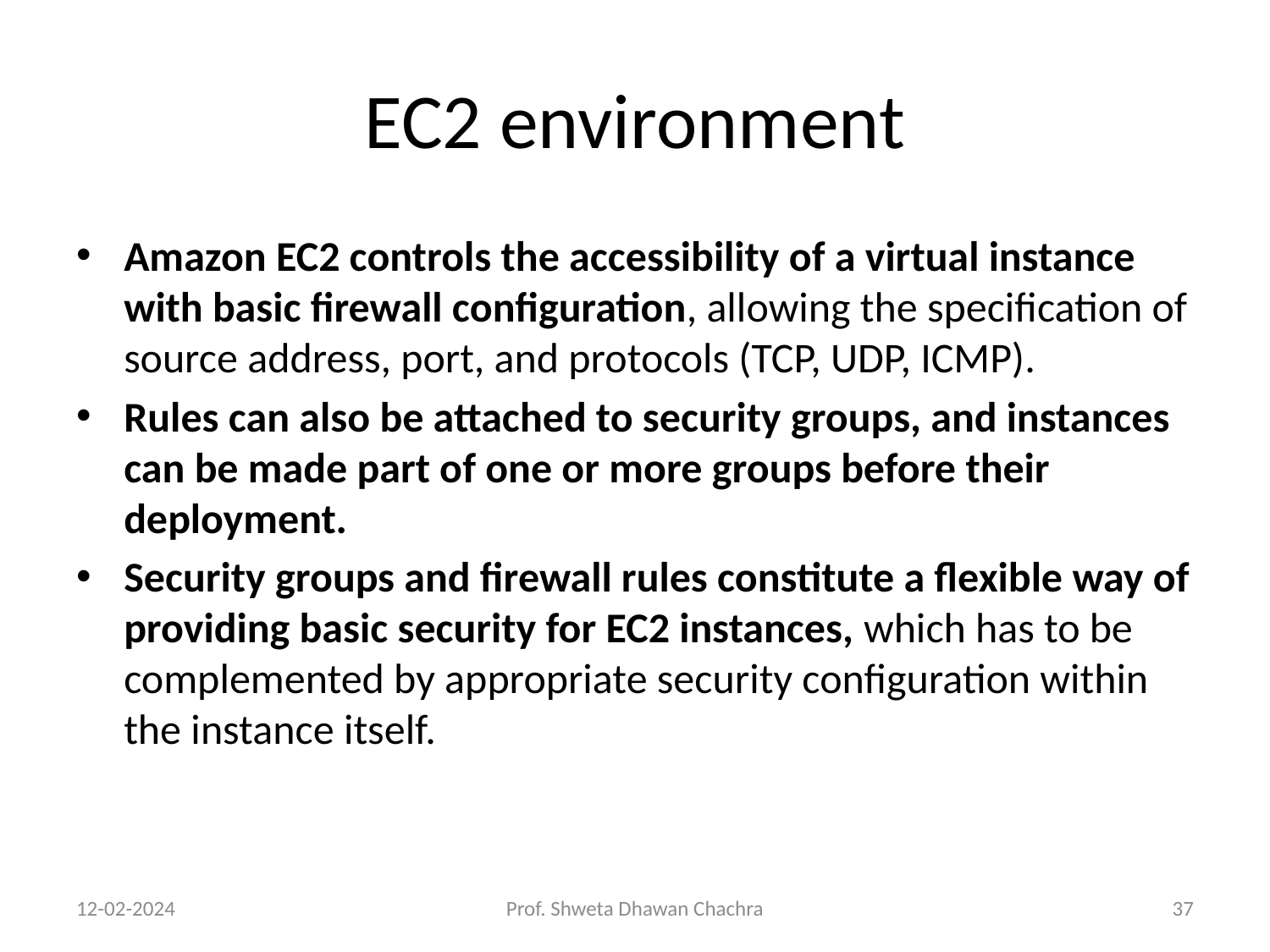

# EC2 environment
Amazon EC2 controls the accessibility of a virtual instance with basic firewall configuration, allowing the specification of source address, port, and protocols (TCP, UDP, ICMP).
Rules can also be attached to security groups, and instances can be made part of one or more groups before their deployment.
Security groups and firewall rules constitute a flexible way of providing basic security for EC2 instances, which has to be complemented by appropriate security configuration within the instance itself.
12-02-2024
Prof. Shweta Dhawan Chachra
37